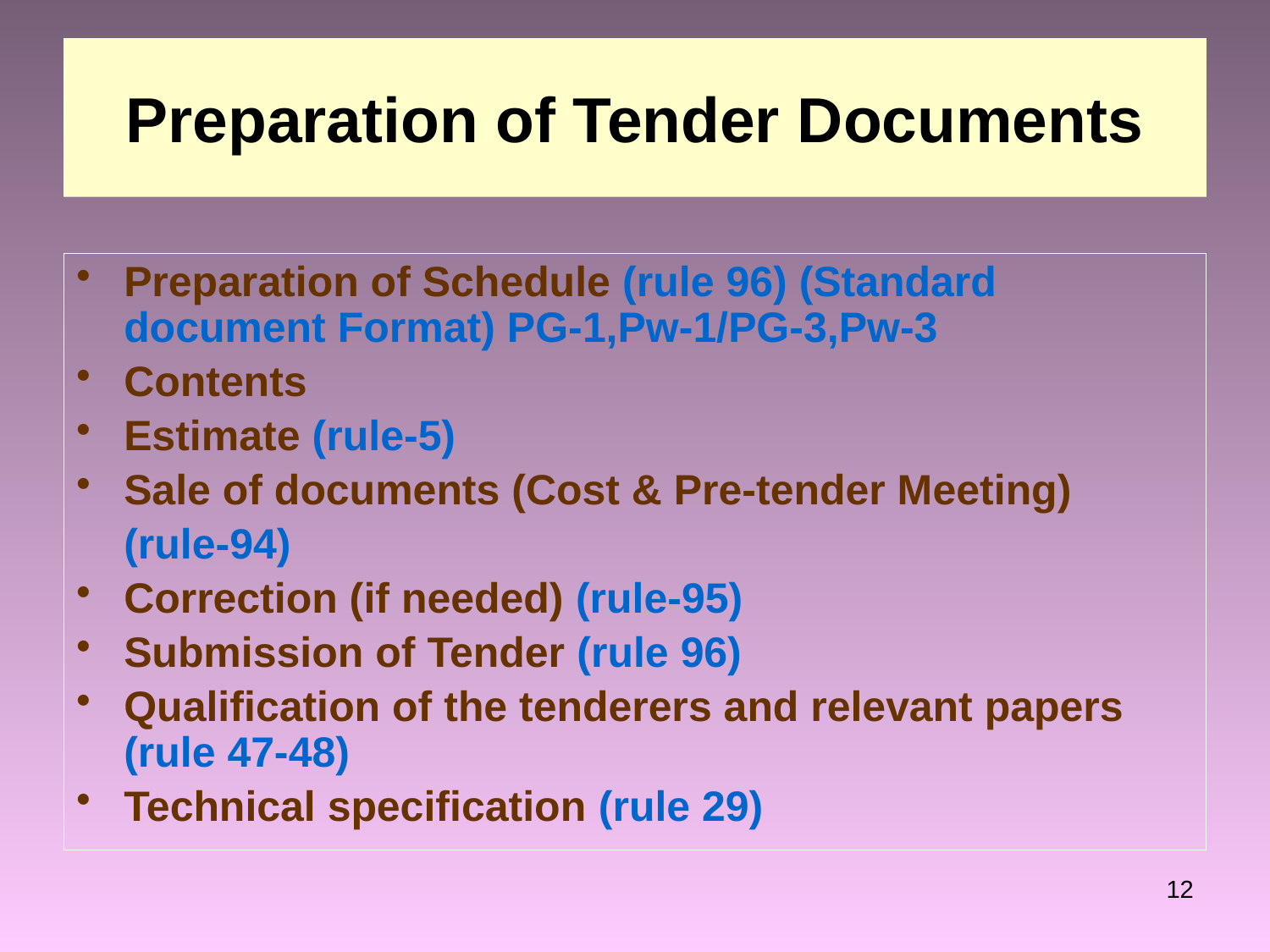

# Preparation of Tender Documents
Preparation of Schedule (rule 96) (Standard document Format) PG-1,Pw-1/PG-3,Pw-3
Contents
Estimate (rule-5)
Sale of documents (Cost & Pre-tender Meeting)
	(rule-94)
Correction (if needed) (rule-95)
Submission of Tender (rule 96)
Qualification of the tenderers and relevant papers (rule 47-48)
Technical specification (rule 29)
12